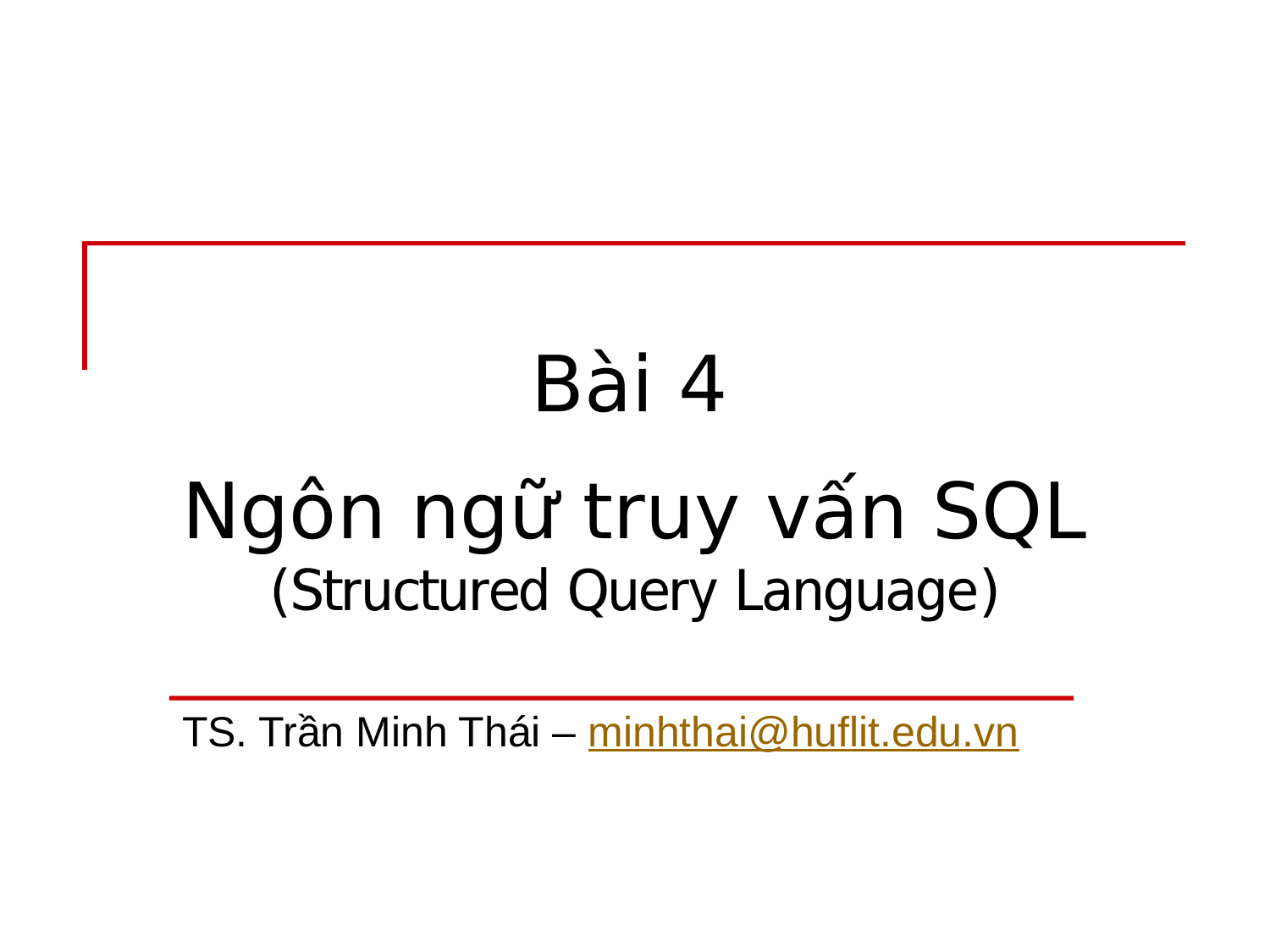

# Bài 4
Ngôn ngữ truy vấn SQL
(Structured Query Language)
TS. Trần Minh Thái – minhthai@huflit.edu.vn